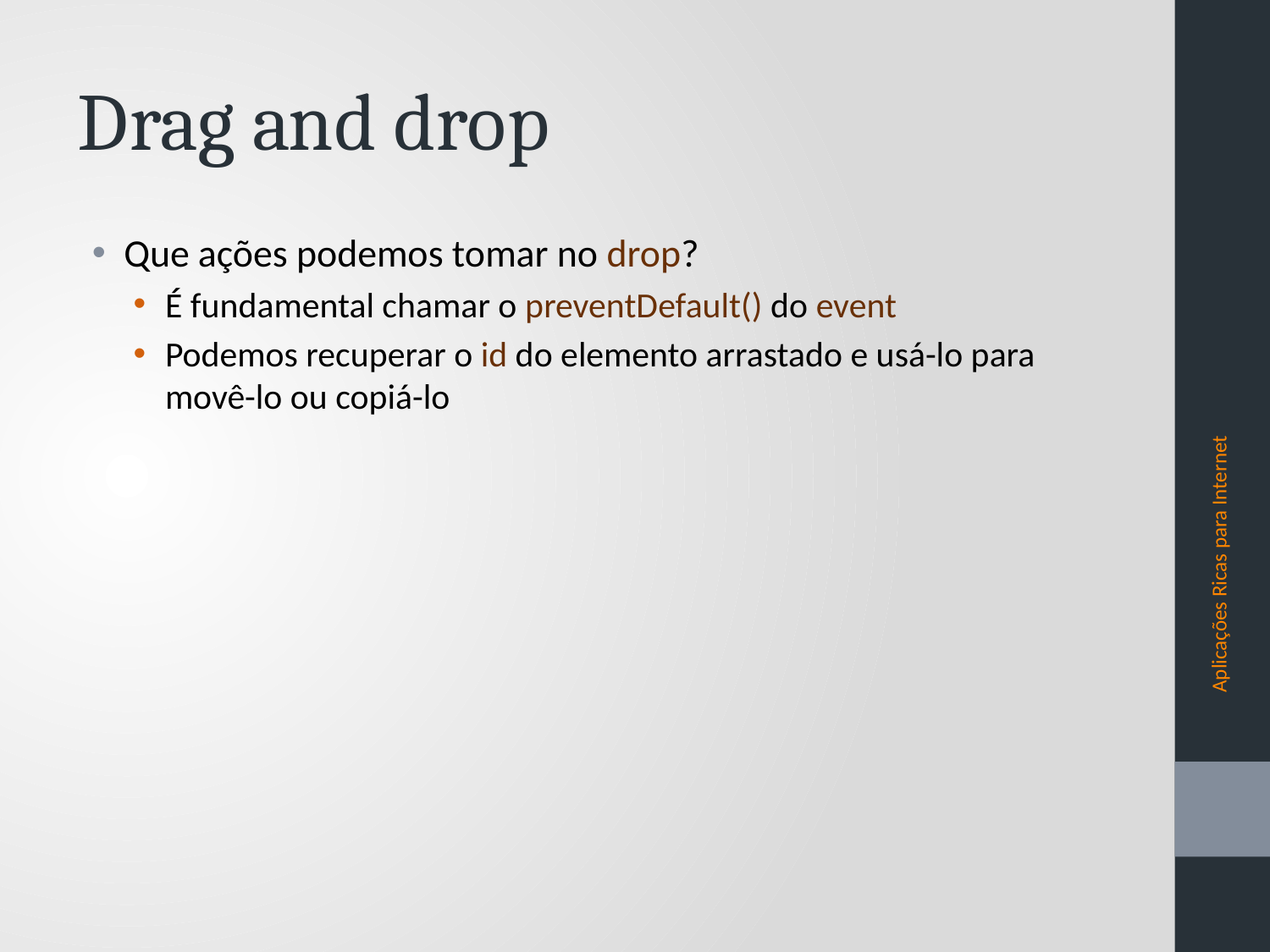

# Drag and drop
Que ações podemos tomar no drop?
É fundamental chamar o preventDefault() do event
Podemos recuperar o id do elemento arrastado e usá-lo para movê-lo ou copiá-lo
Aplicações Ricas para Internet